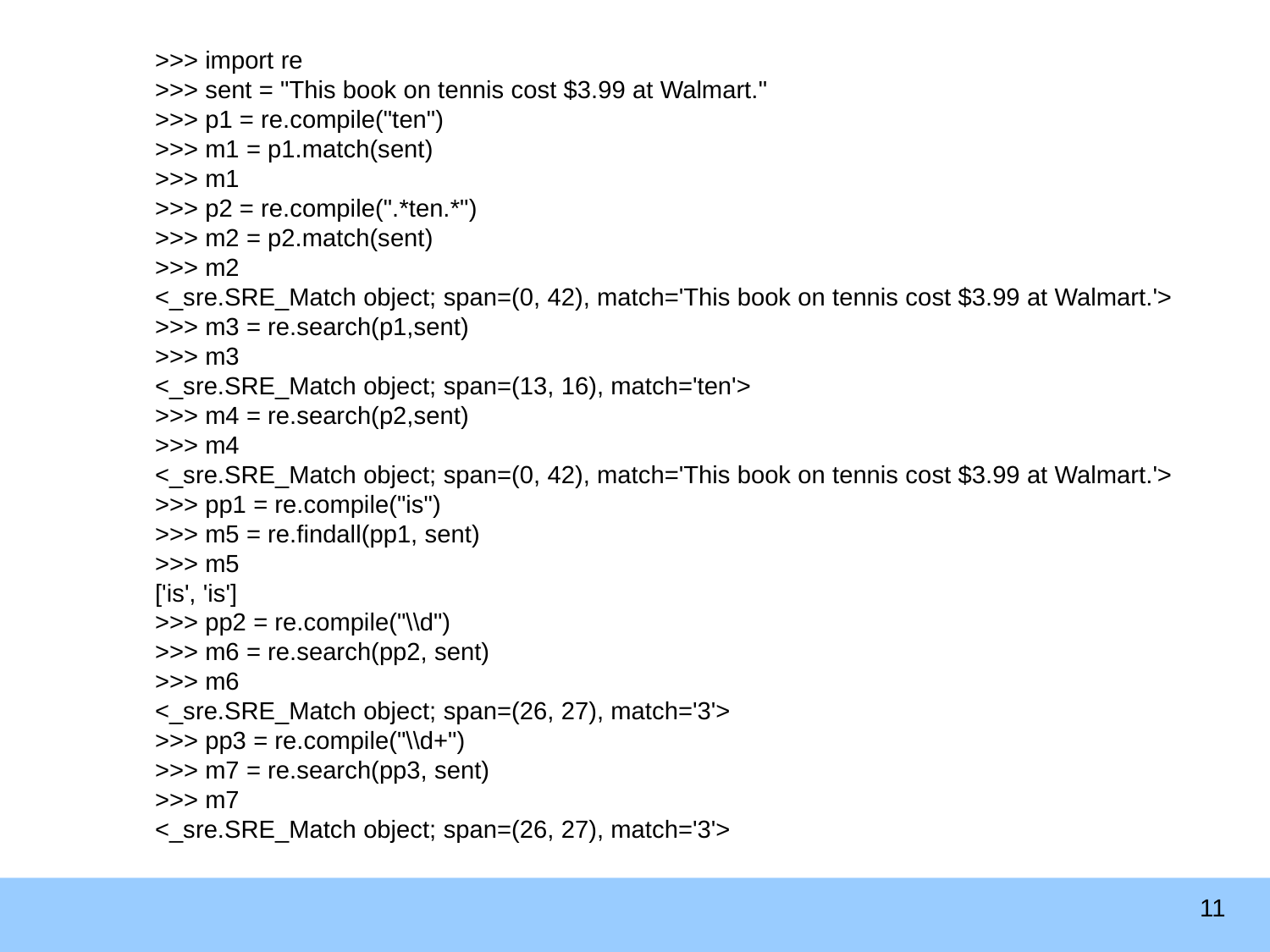

>>> import re
>>> sent = "This book on tennis cost $3.99 at Walmart."
>>> p1 = re.compile("ten")
>>> m1 = p1.match(sent)
>>> m1
>>> p2 = re.compile(".*ten.*")
>>> m2 = p2.match(sent)
>>> m2
<_sre.SRE_Match object; span=(0, 42), match='This book on tennis cost $3.99 at Walmart.'>
>>> m3 = re.search(p1,sent)
>>> m3
<_sre.SRE_Match object; span=(13, 16), match='ten'>
>>> m4 = re.search(p2,sent)
>>> m4
<_sre.SRE_Match object; span=(0, 42), match='This book on tennis cost $3.99 at Walmart.'>
>>> pp1 = re.compile("is")
>>> m5 = re.findall(pp1, sent)
>>> m5
['is', 'is']
>>> pp2 = re.compile("\\d")
>>> m6 = re.search(pp2, sent)
>>> m6
<_sre.SRE_Match object; span=(26, 27), match='3'>
>>> pp3 = re.compile("\\d+")
>>> m7 = re.search(pp3, sent)
>>> m7
<_sre.SRE_Match object; span=(26, 27), match='3'>

11